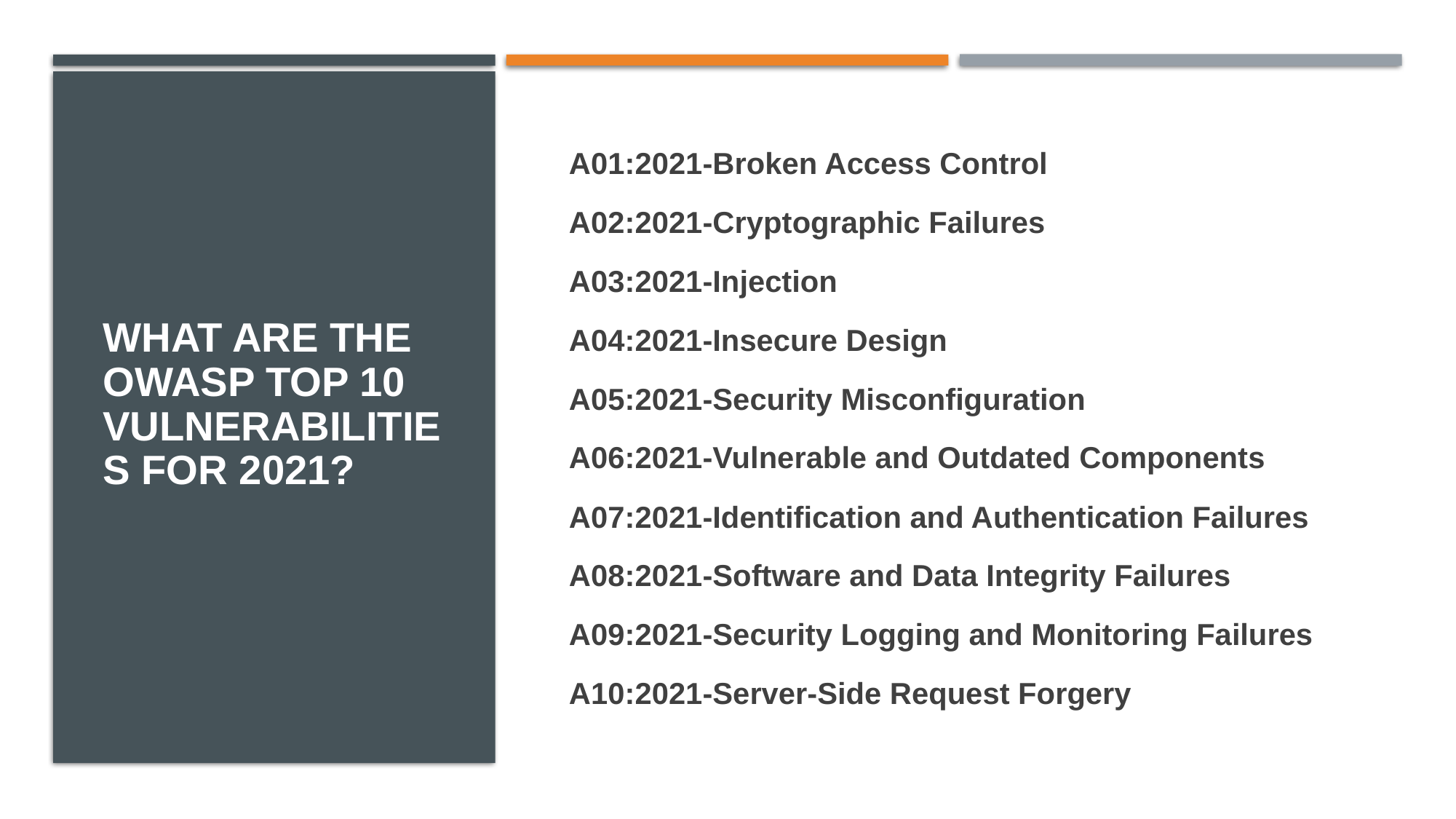

A01:2021-Broken Access Control
  A02:2021-Cryptographic Failures
  A03:2021-Injection
  A04:2021-Insecure Design
  A05:2021-Security Misconfiguration
  A06:2021-Vulnerable and Outdated Components
  A07:2021-Identification and Authentication Failures
  A08:2021-Software and Data Integrity Failures
  A09:2021-Security Logging and Monitoring Failures
  A10:2021-Server-Side Request Forgery
# What are the OWASP Top 10 Vulnerabilities for 2021?